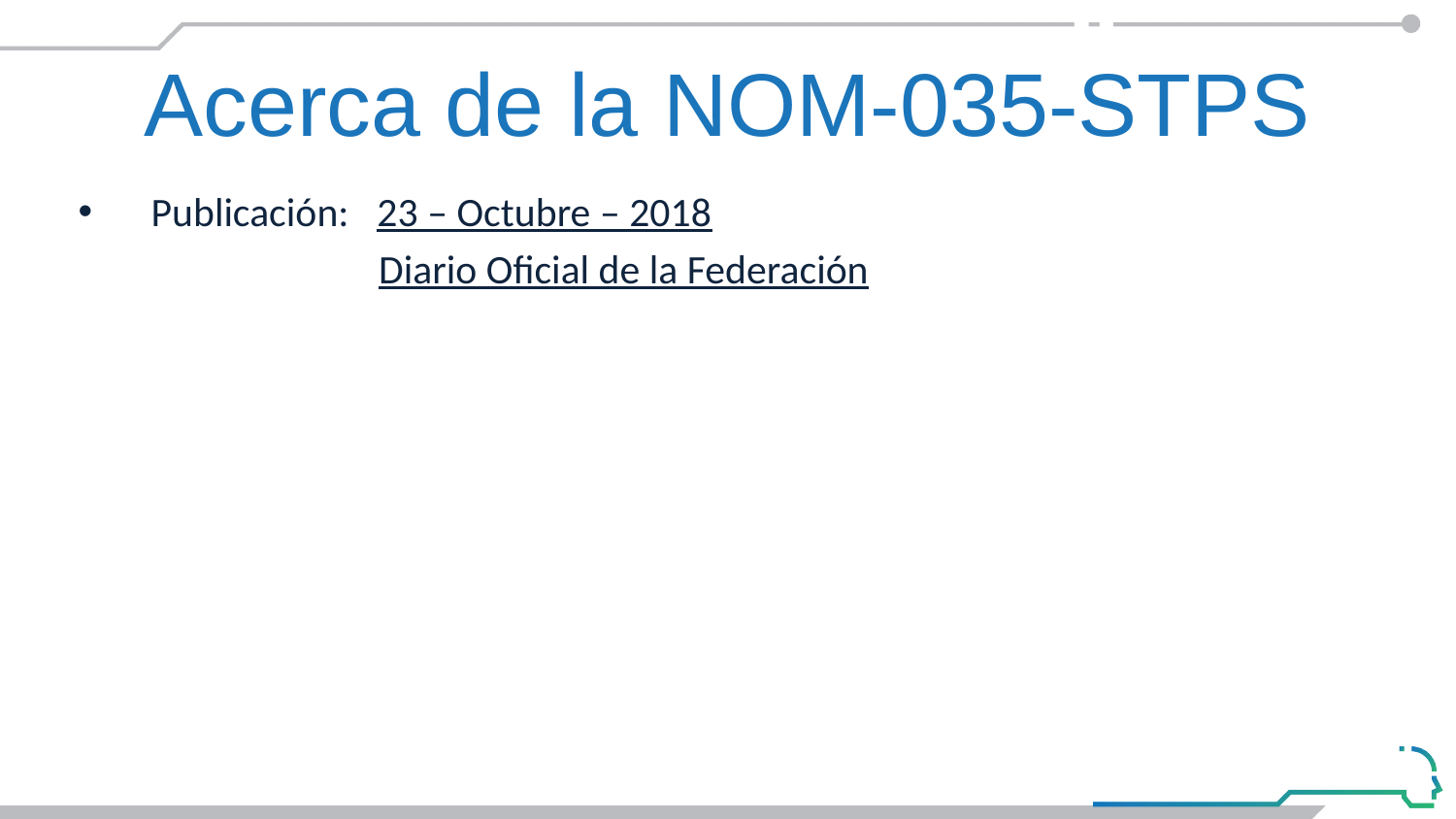

# Acerca de la NOM-035-STPS
Publicación:   23 – Octubre – 2018
  		 Diario Oficial de la Federación